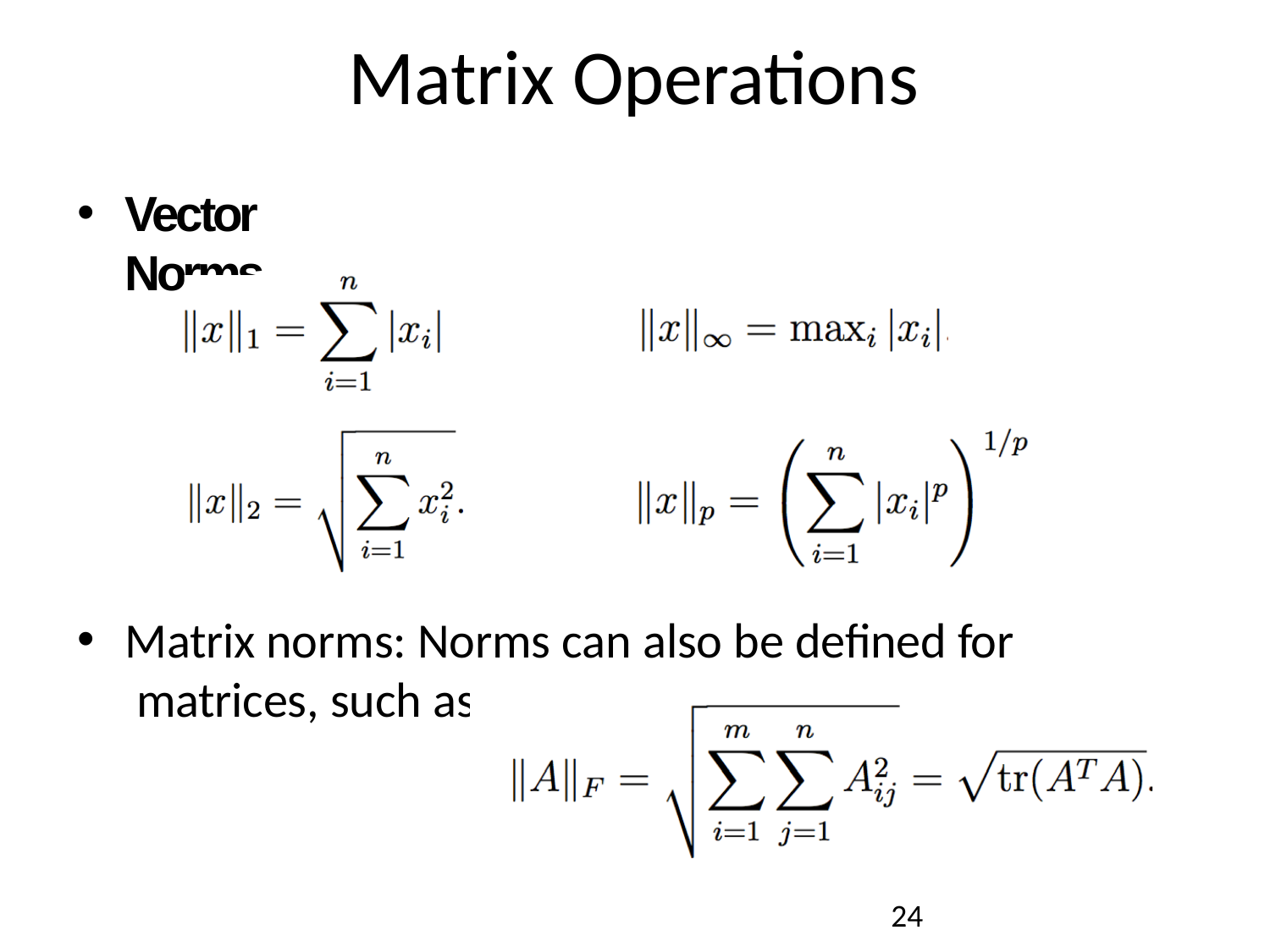

# Matrix Operations
Vector Norms

Matrix norms: Norms can also be defined for  matrices, such as the Frobenius norm:

24